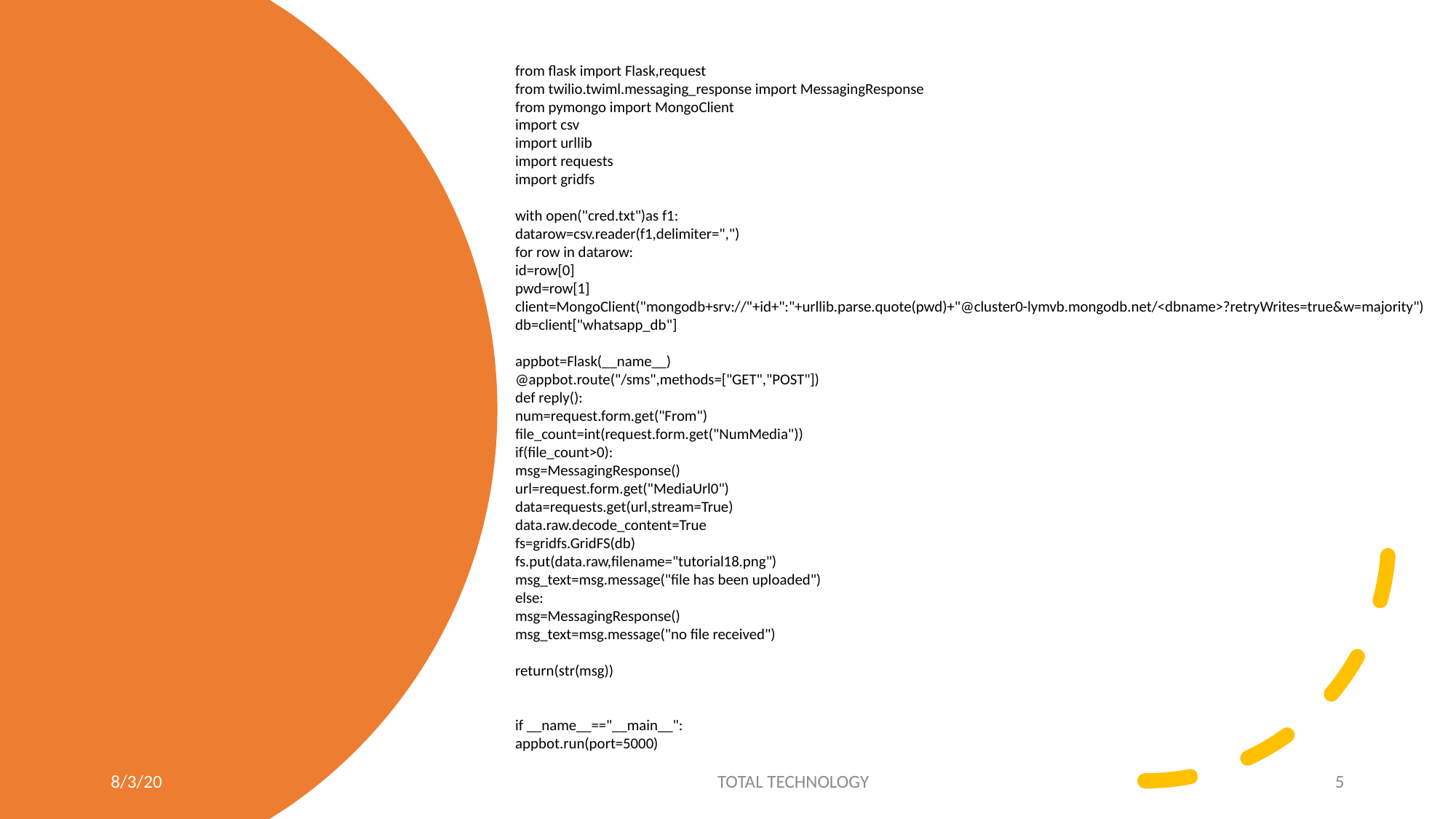

from flask import Flask,request
from twilio.twiml.messaging_response import MessagingResponse
from pymongo import MongoClient
import csv
import urllib
import requests
import gridfs
with open("cred.txt")as f1:
datarow=csv.reader(f1,delimiter=",")
for row in datarow:
id=row[0]
pwd=row[1]
client=MongoClient("mongodb+srv://"+id+":"+urllib.parse.quote(pwd)+"@cluster0-lymvb.mongodb.net/<dbname>?retryWrites=true&w=majority")
db=client["whatsapp_db"]
appbot=Flask(__name__)
@appbot.route("/sms",methods=["GET","POST"])
def reply():
num=request.form.get("From")
file_count=int(request.form.get("NumMedia"))
if(file_count>0):
msg=MessagingResponse()
url=request.form.get("MediaUrl0")
data=requests.get(url,stream=True)
data.raw.decode_content=True
fs=gridfs.GridFS(db)
fs.put(data.raw,filename="tutorial18.png")
msg_text=msg.message("file has been uploaded")
else:
msg=MessagingResponse()
msg_text=msg.message("no file received")
return(str(msg))
if __name__=="__main__":
appbot.run(port=5000)

8/3/20
TOTAL TECHNOLOGY
5